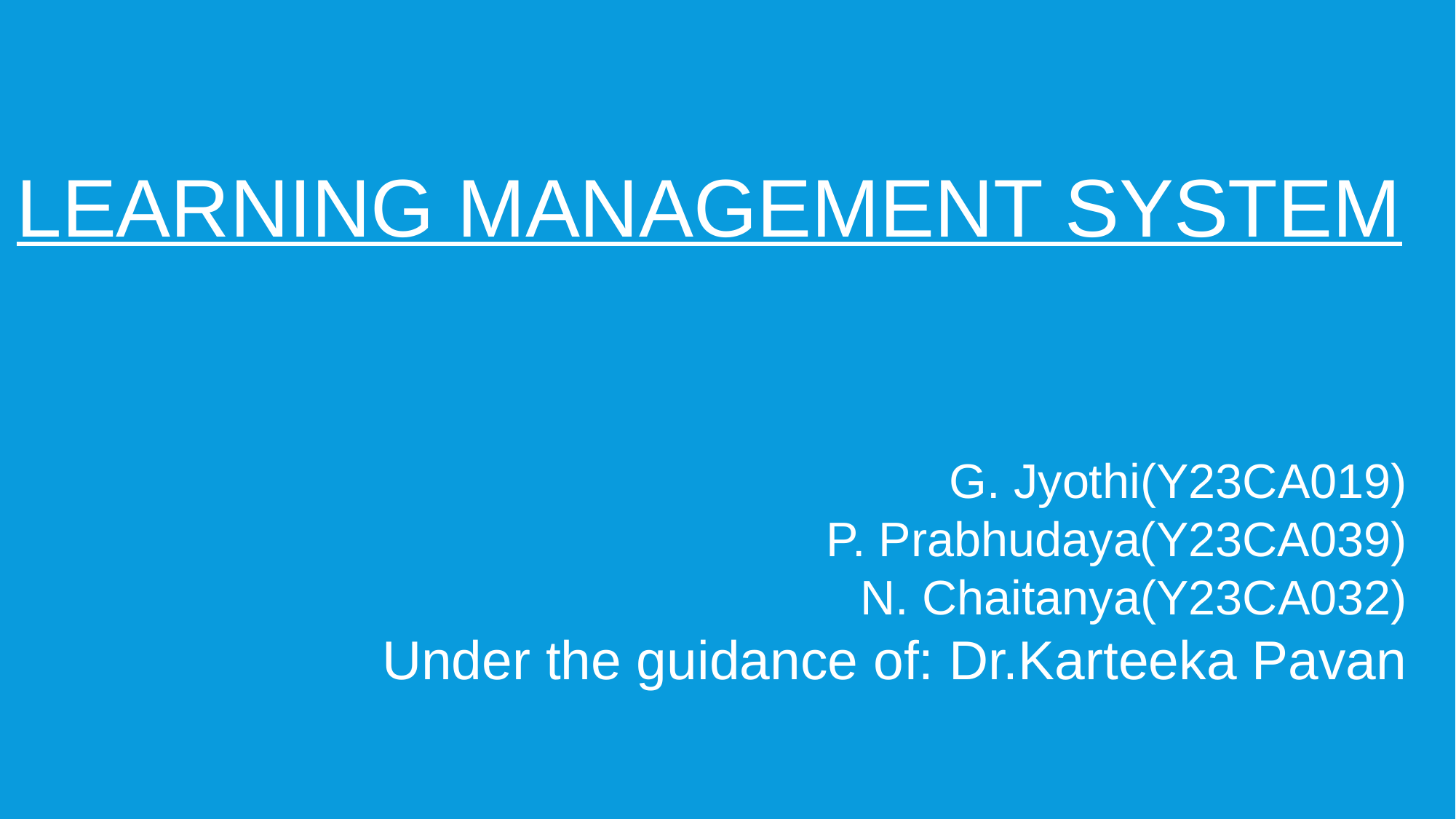

LEARNING MANAGEMENT SYSTEM

G. Jyothi(Y23CA019)
P. Prabhudaya(Y23CA039)
N. Chaitanya(Y23CA032)
Under the guidance of: Dr.Karteeka Pavan